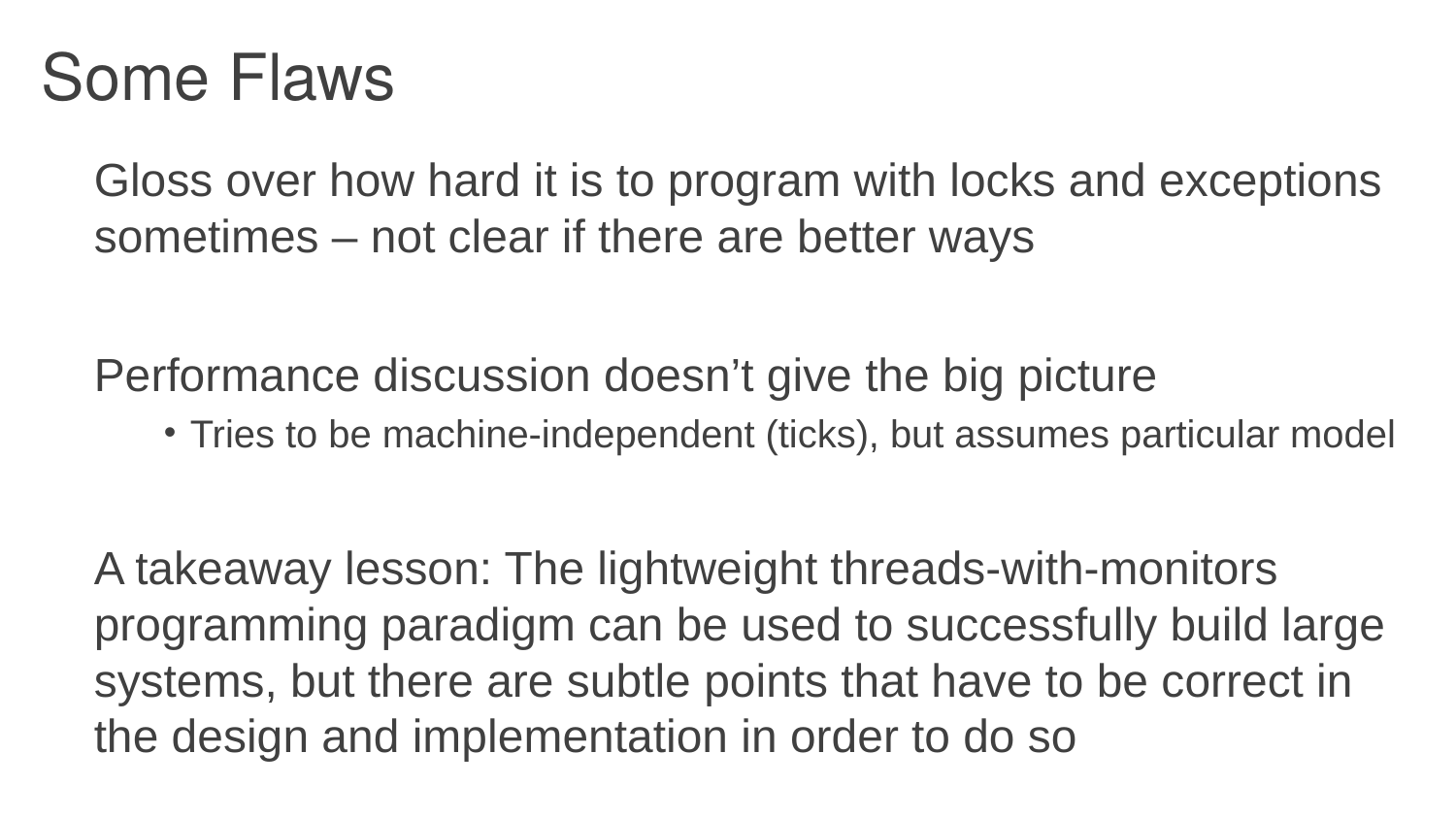

# Some Flaws
Gloss over how hard it is to program with locks and exceptions sometimes – not clear if there are better ways

Performance discussion doesn’t give the big picture
Tries to be machine-independent (ticks), but assumes particular model

A takeaway lesson: The lightweight threads-with-monitors programming paradigm can be used to successfully build large systems, but there are subtle points that have to be correct in the design and implementation in order to do so